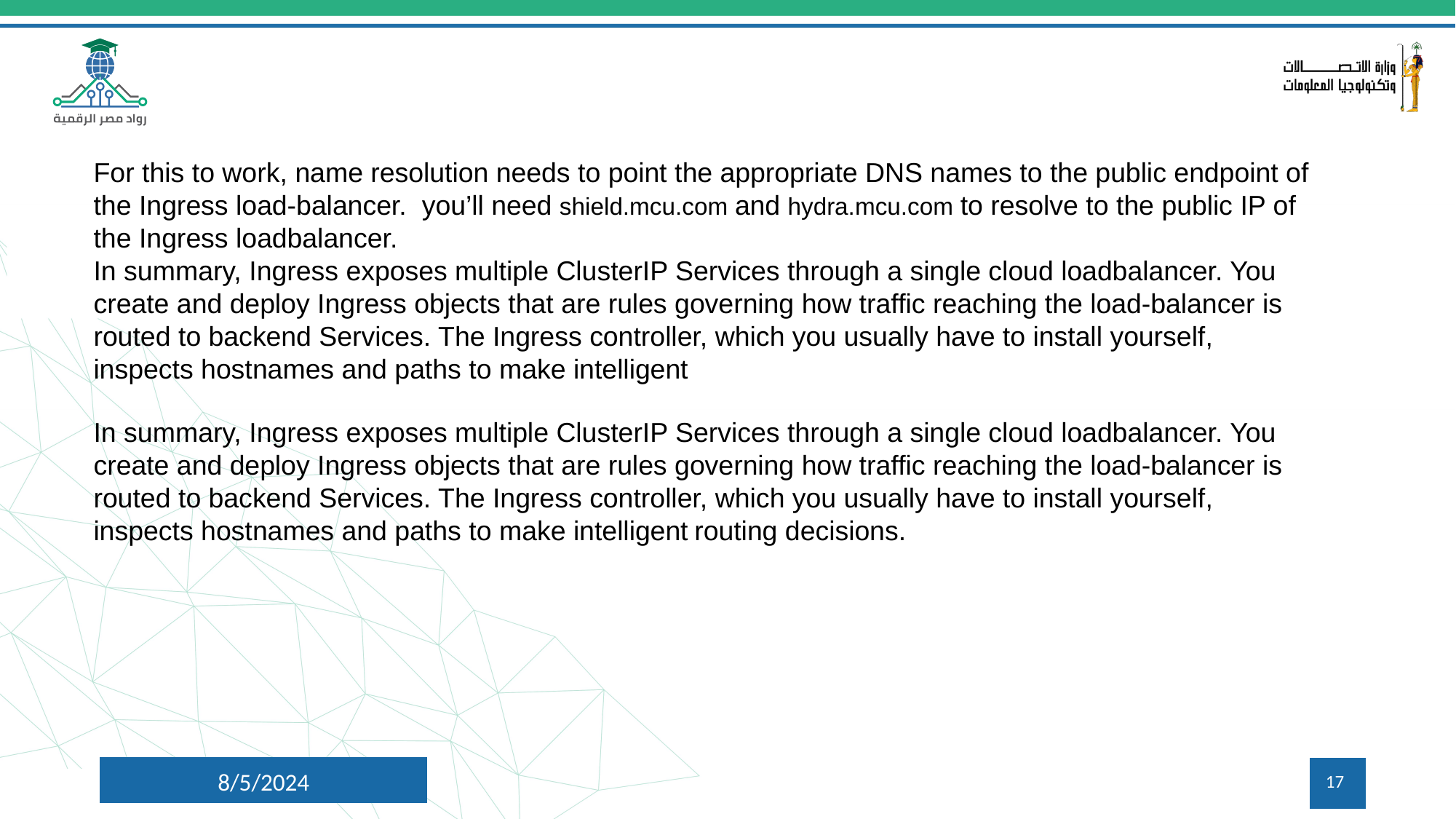

For this to work, name resolution needs to point the appropriate DNS names to the public endpoint of the Ingress load-balancer.  you’ll need shield.mcu.com and hydra.mcu.com to resolve to the public IP of the Ingress loadbalancer.
In summary, Ingress exposes multiple ClusterIP Services through a single cloud loadbalancer. You create and deploy Ingress objects that are rules governing how traffic reaching the load-balancer is routed to backend Services. The Ingress controller, which you usually have to install yourself, inspects hostnames and paths to make intelligent
In summary, Ingress exposes multiple ClusterIP Services through a single cloud loadbalancer. You create and deploy Ingress objects that are rules governing how traffic reaching the load-balancer is routed to backend Services. The Ingress controller, which you usually have to install yourself, inspects hostnames and paths to make intelligent routing decisions.
8/5/2024

17